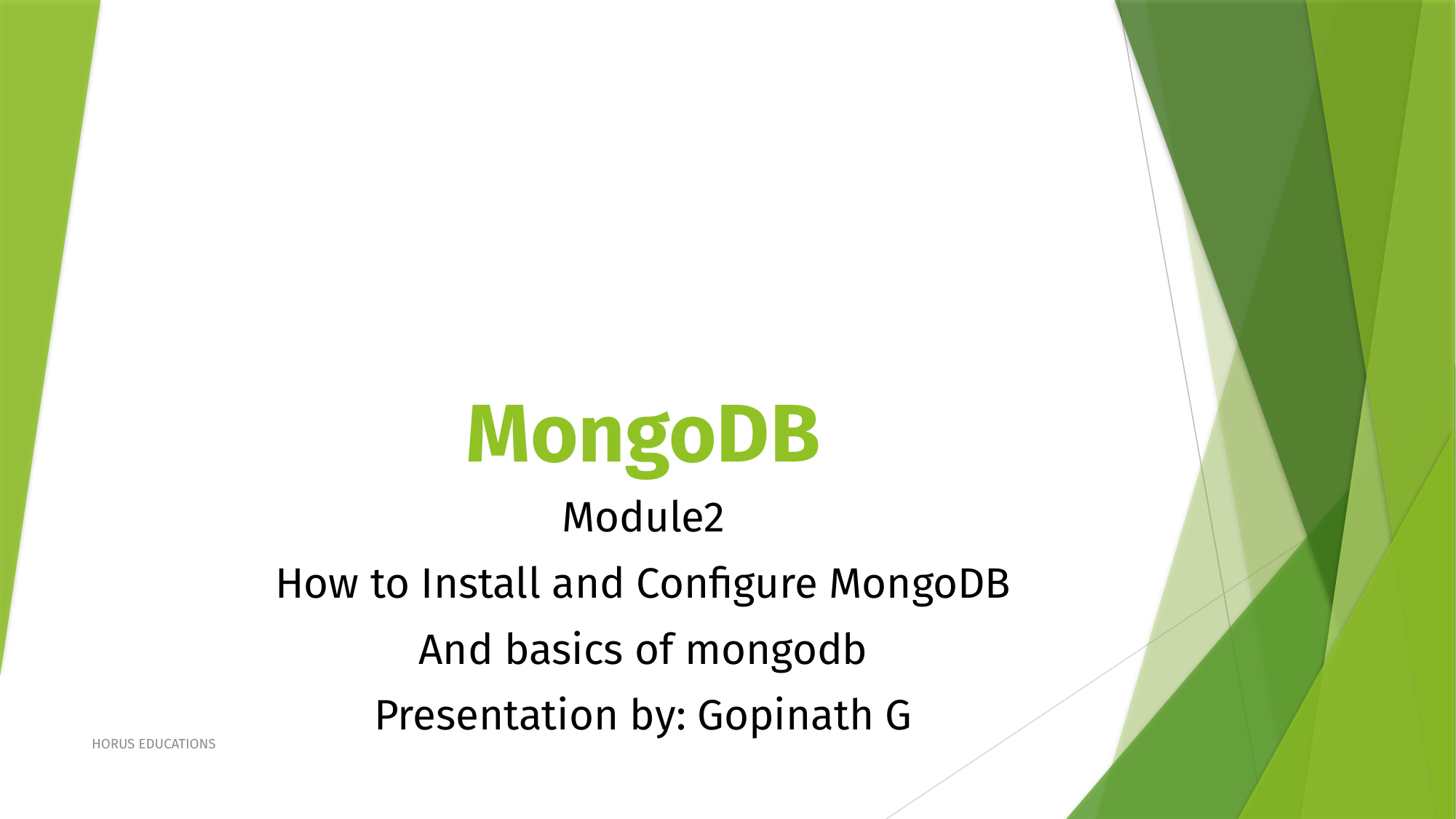

# MongoDB
Module2
How to Install and Configure MongoDB
And basics of mongodb
Presentation by: Gopinath G
HORUS EDUCATIONS